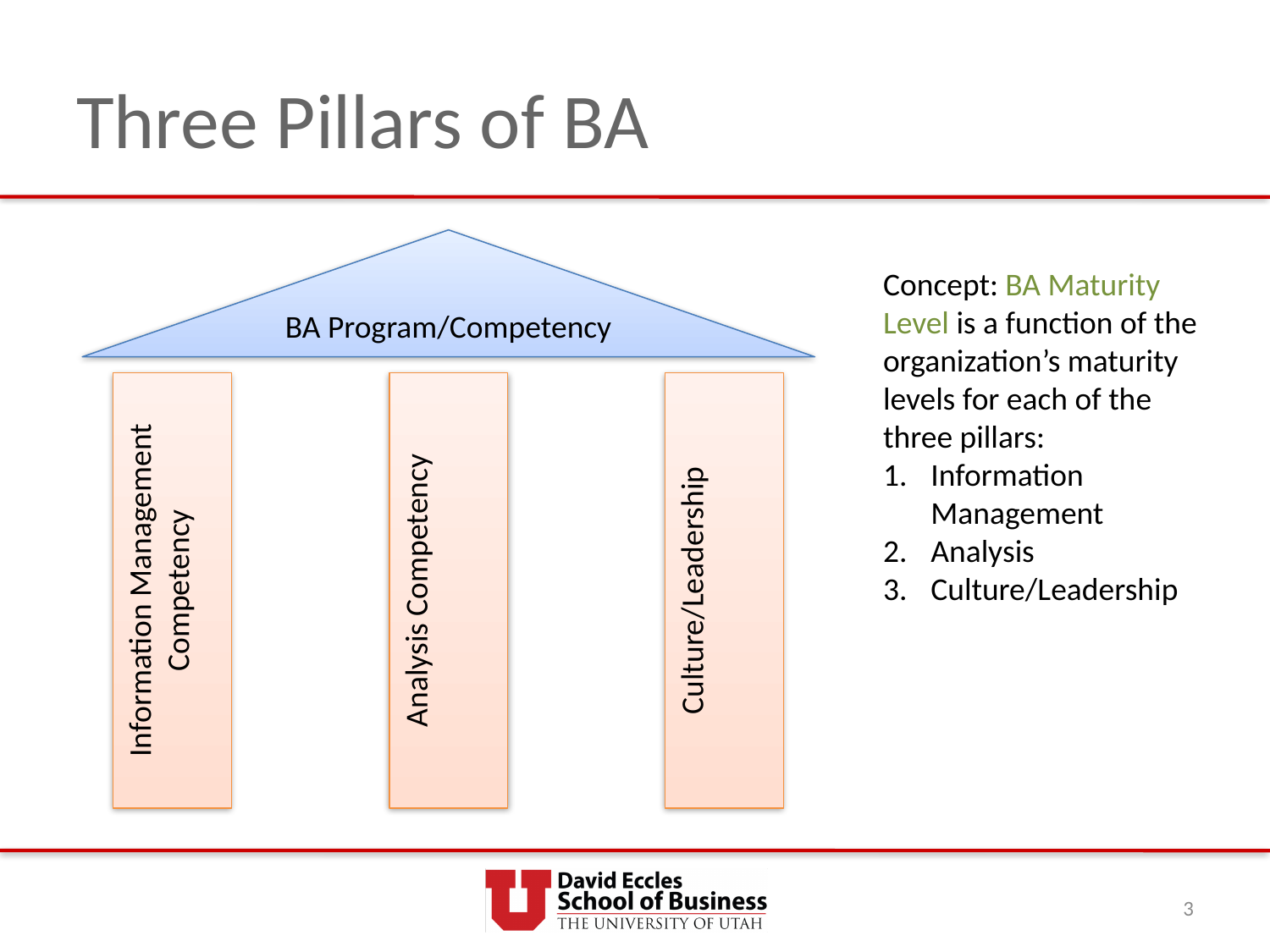

# Three Pillars of BA
BA Program/Competency
Concept: BA Maturity Level is a function of the organization’s maturity levels for each of the three pillars:
Information Management
Analysis
Culture/Leadership
Information Management Competency
Analysis Competency
Culture/Leadership
3